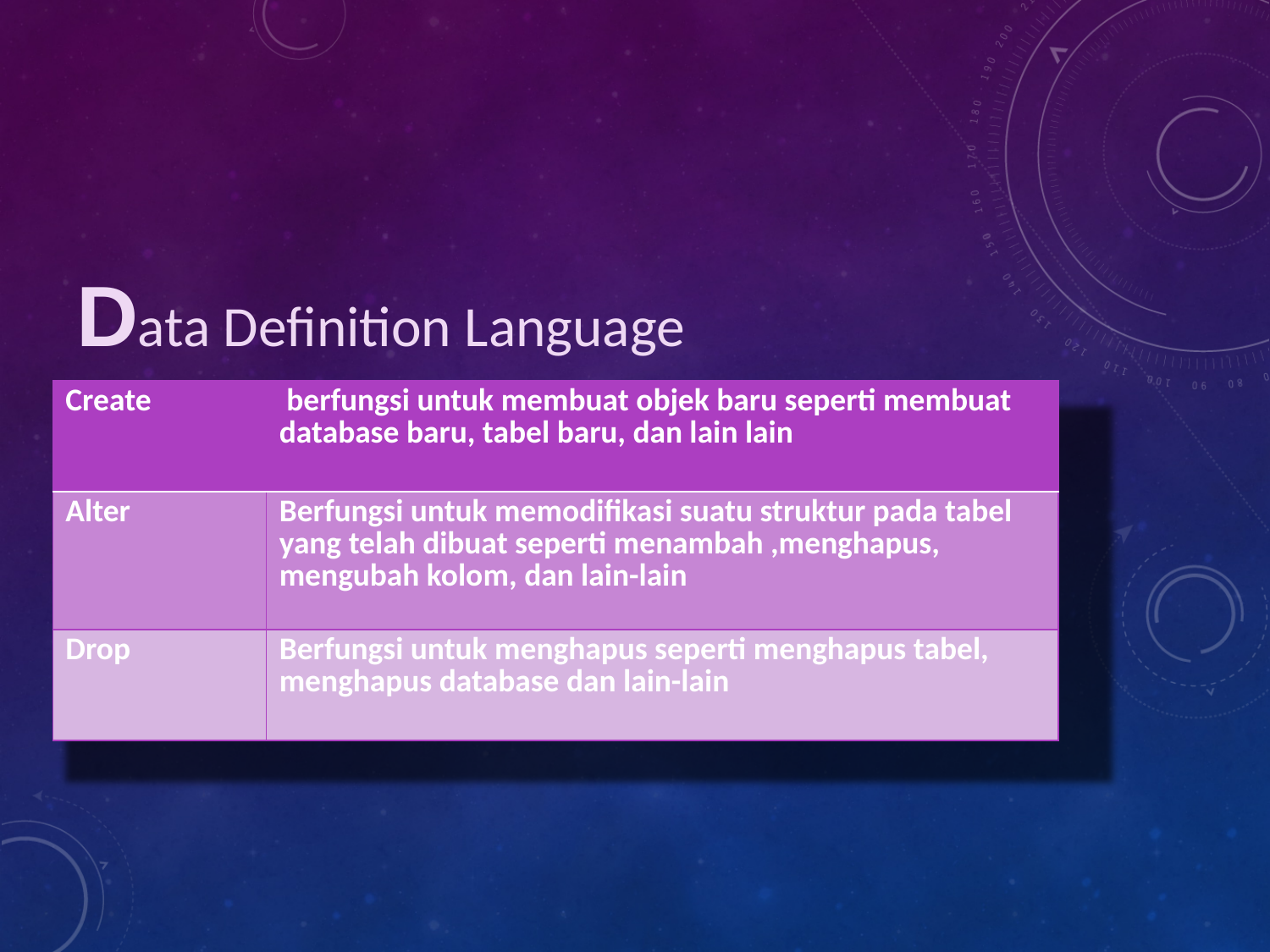

# Data Definition Language
| Create | berfungsi untuk membuat objek baru seperti membuat database baru, tabel baru, dan lain lain |
| --- | --- |
| Alter | Berfungsi untuk memodifikasi suatu struktur pada tabel yang telah dibuat seperti menambah ,menghapus, mengubah kolom, dan lain-lain |
| Drop | Berfungsi untuk menghapus seperti menghapus tabel, menghapus database dan lain-lain |